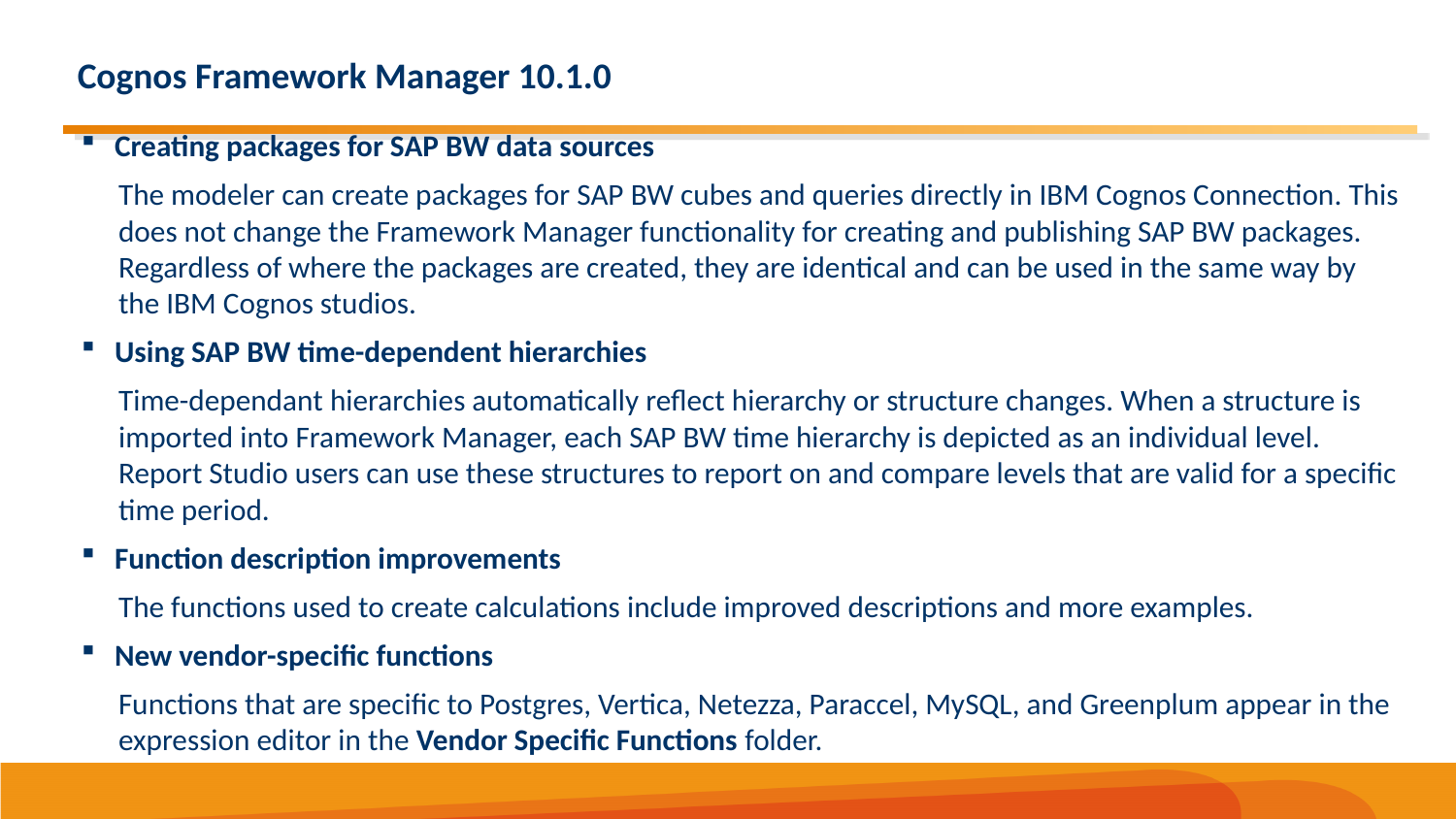

# Cognos Framework Manager 10.1.0
Creating packages for SAP BW data sources
The modeler can create packages for SAP BW cubes and queries directly in IBM Cognos Connection. This does not change the Framework Manager functionality for creating and publishing SAP BW packages. Regardless of where the packages are created, they are identical and can be used in the same way by the IBM Cognos studios.
Using SAP BW time-dependent hierarchies
Time-dependant hierarchies automatically reflect hierarchy or structure changes. When a structure is imported into Framework Manager, each SAP BW time hierarchy is depicted as an individual level. Report Studio users can use these structures to report on and compare levels that are valid for a specific time period.
Function description improvements
The functions used to create calculations include improved descriptions and more examples.
New vendor-specific functions
Functions that are specific to Postgres, Vertica, Netezza, Paraccel, MySQL, and Greenplum appear in the expression editor in the Vendor Specific Functions folder.